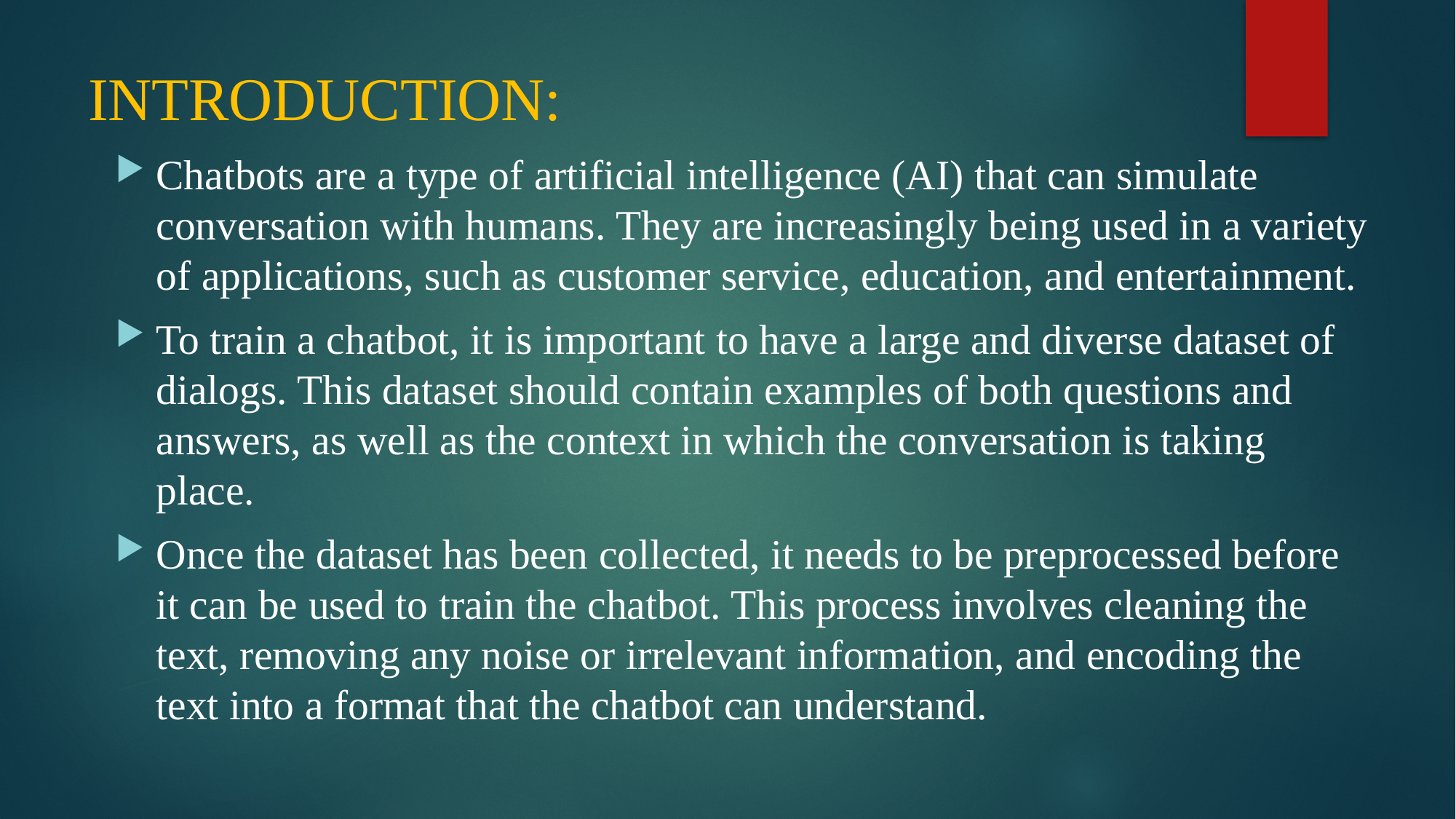

# INTRODUCTION:
Chatbots are a type of artificial intelligence (AI) that can simulate conversation with humans. They are increasingly being used in a variety of applications, such as customer service, education, and entertainment.
To train a chatbot, it is important to have a large and diverse dataset of dialogs. This dataset should contain examples of both questions and answers, as well as the context in which the conversation is taking place.
Once the dataset has been collected, it needs to be preprocessed before it can be used to train the chatbot. This process involves cleaning the text, removing any noise or irrelevant information, and encoding the text into a format that the chatbot can understand.